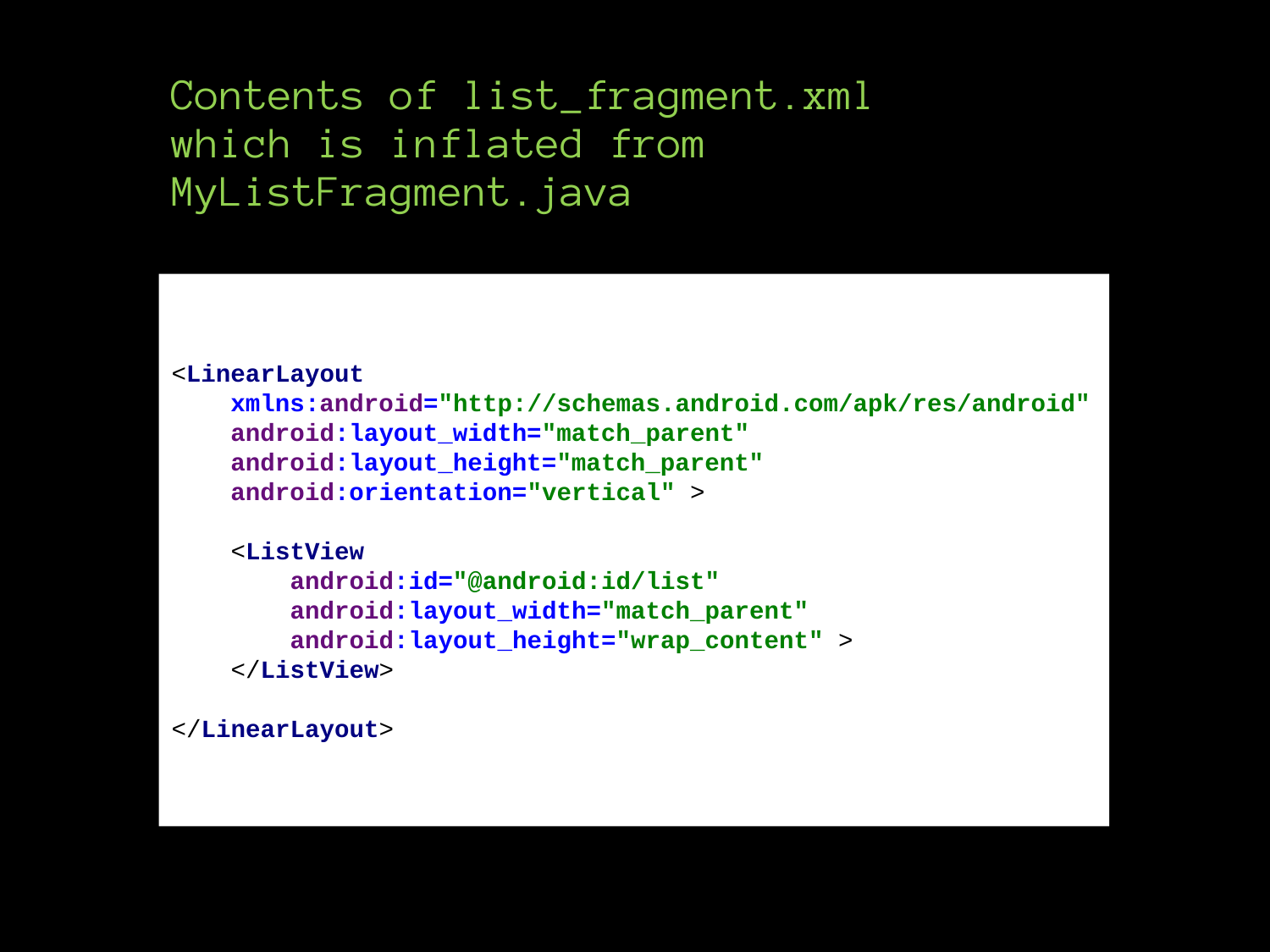

# Contents of list_fragment.xml which is inflated from MyListFragment.java
<LinearLayout
    xmlns:android="http://schemas.android.com/apk/res/android"
    android:layout_width="match_parent"
    android:layout_height="match_parent"
    android:orientation="vertical" >
    <ListView
        android:id="@android:id/list"
        android:layout_width="match_parent"
        android:layout_height="wrap_content" >
    </ListView>
</LinearLayout>